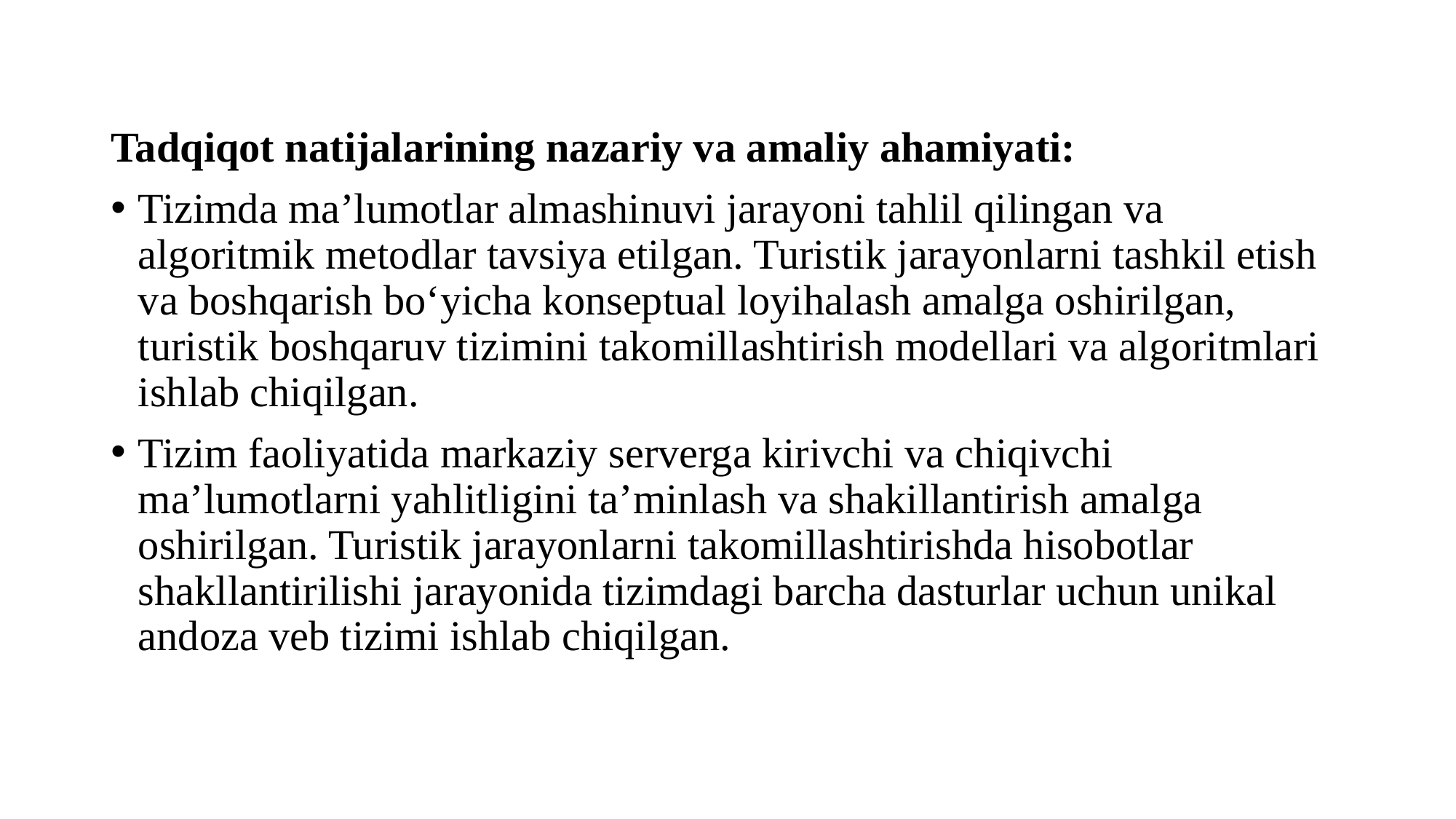

Tadqiqot natijalarining nazariy va amaliy ahamiyati:
Tizimda ma’lumotlar almashinuvi jarayoni tahlil qilingan va algoritmik mеtodlar tavsiya etilgan. Turistik jarayonlarni tashkil etish va boshqarish bo‘yicha konseptual loyihalash amalga oshirilgan, turistik boshqaruv tizimini takomillashtirish modellari va algoritmlari ishlab chiqilgan.
Tizim faoliyatida markaziy sеrvеrga kirivchi va chiqivchi ma’lumotlarni yahlitligini ta’minlash va shakillantirish amalga oshirilgan. Turistik jarayonlarni takomillashtirishda hisobotlar shakllantirilishi jarayonida tizimdagi barcha dasturlar uchun unikal andoza veb tizimi ishlab chiqilgan.